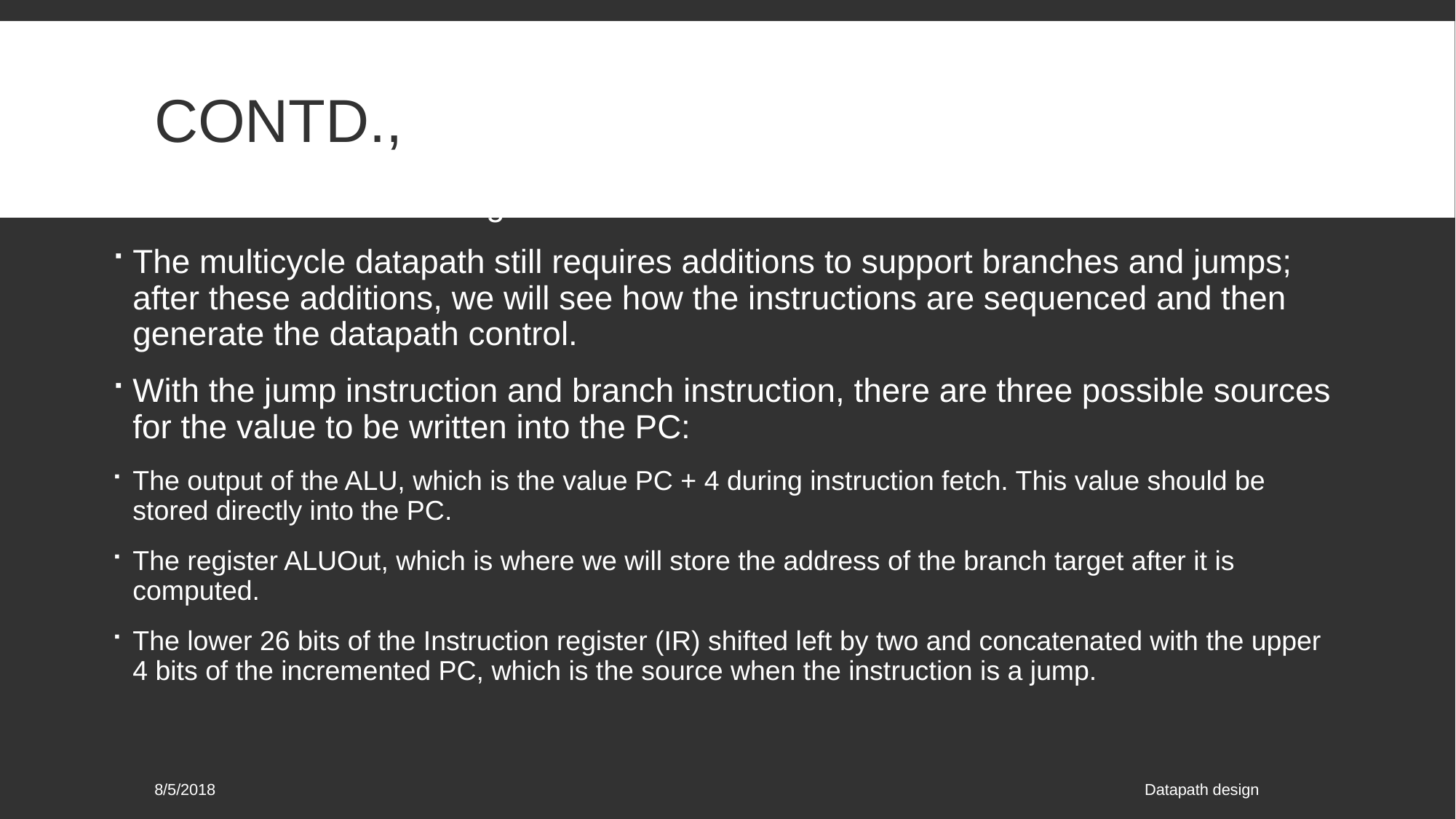

# Contd.,
Because the datapath takes multiple clock cycles per instruction, it will require a different set of control signals.
The multicycle datapath still requires additions to support branches and jumps; after these additions, we will see how the instructions are sequenced and then generate the datapath control.
With the jump instruction and branch instruction, there are three possible sources for the value to be written into the PC:
The output of the ALU, which is the value PC + 4 during instruction fetch. This value should be stored directly into the PC.
The register ALUOut, which is where we will store the address of the branch target after it is computed.
The lower 26 bits of the Instruction register (IR) shifted left by two and concatenated with the upper 4 bits of the incremented PC, which is the source when the instruction is a jump.
8/5/2018
Datapath design